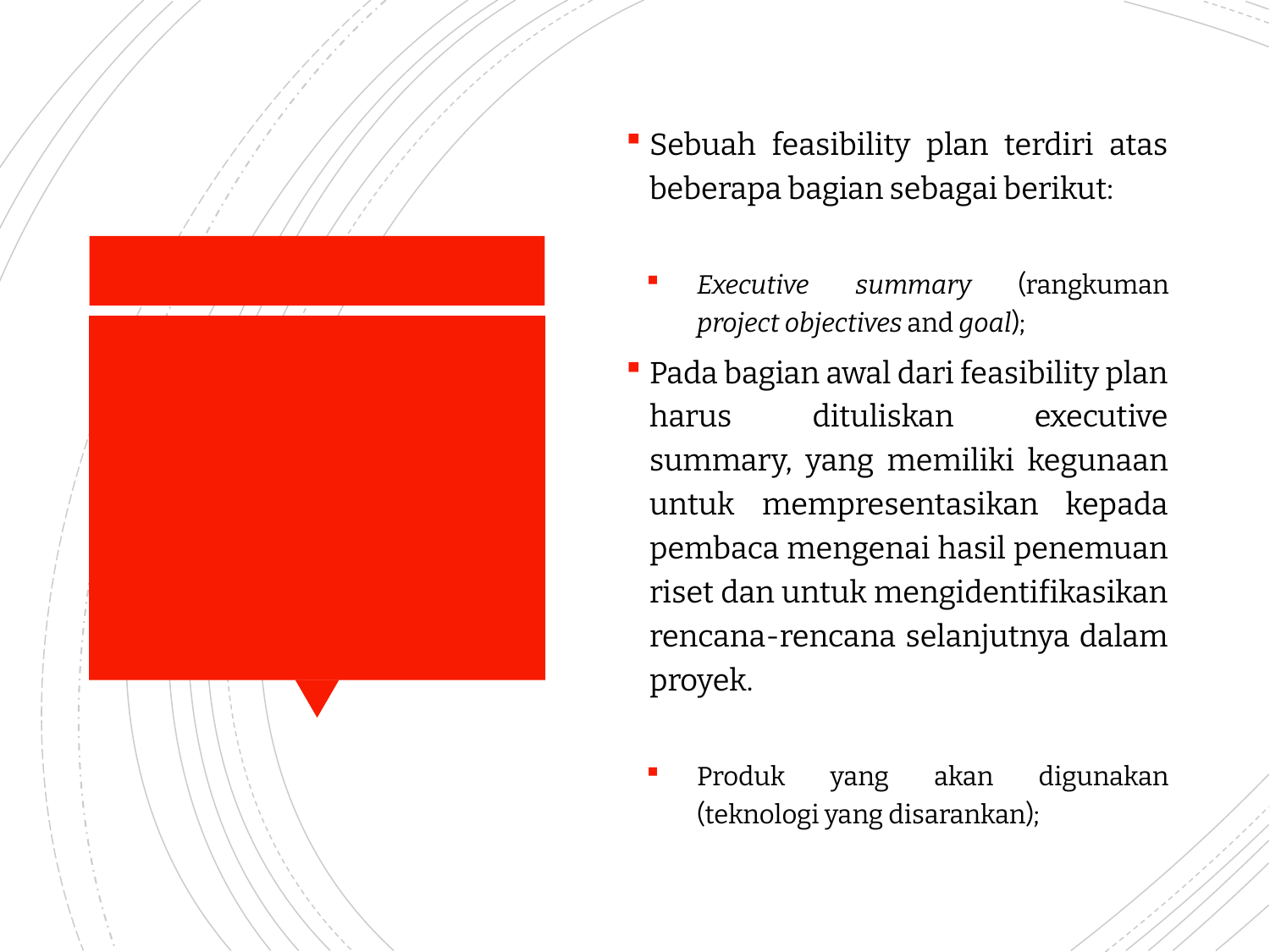

Sebuah feasibility plan terdiri atas beberapa bagian sebagai berikut:

Executive summary (rangkuman project objectives and goal);
Pada bagian awal dari feasibility plan harus dituliskan executive summary, yang memiliki kegunaan untuk mempresentasikan kepada pembaca mengenai hasil penemuan riset dan untuk mengidentifikasikan rencana-rencana selanjutnya dalam proyek.

Produk yang akan digunakan (teknologi yang disarankan);

#